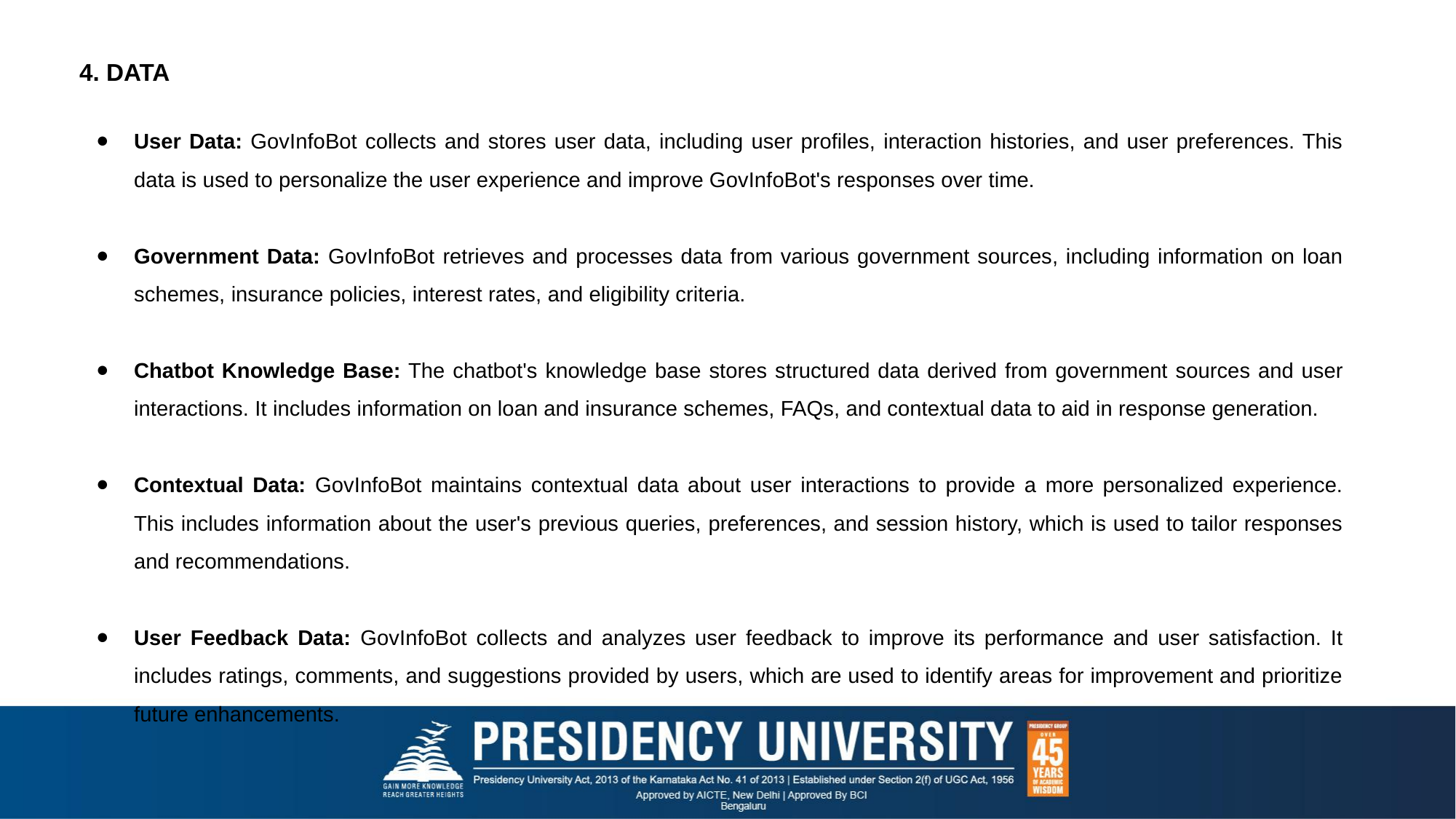

4. DATA
User Data: GovInfoBot collects and stores user data, including user profiles, interaction histories, and user preferences. This data is used to personalize the user experience and improve GovInfoBot's responses over time.

Government Data: GovInfoBot retrieves and processes data from various government sources, including information on loan schemes, insurance policies, interest rates, and eligibility criteria.

Chatbot Knowledge Base: The chatbot's knowledge base stores structured data derived from government sources and user interactions. It includes information on loan and insurance schemes, FAQs, and contextual data to aid in response generation.

Contextual Data: GovInfoBot maintains contextual data about user interactions to provide a more personalized experience. This includes information about the user's previous queries, preferences, and session history, which is used to tailor responses and recommendations.

User Feedback Data: GovInfoBot collects and analyzes user feedback to improve its performance and user satisfaction. It includes ratings, comments, and suggestions provided by users, which are used to identify areas for improvement and prioritize future enhancements.